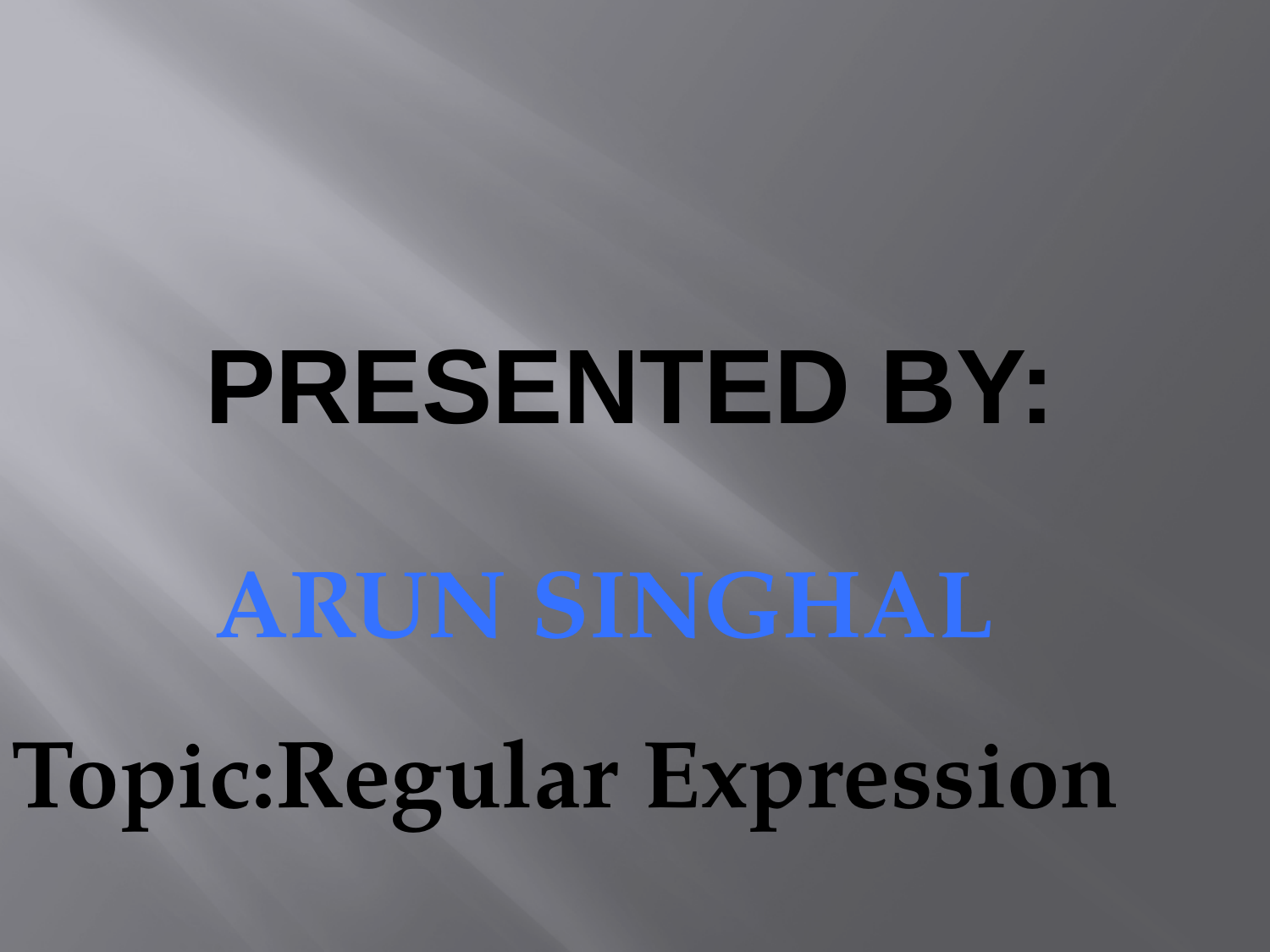

# Presented By:

ARuN singhal
Topic:Regular Expression